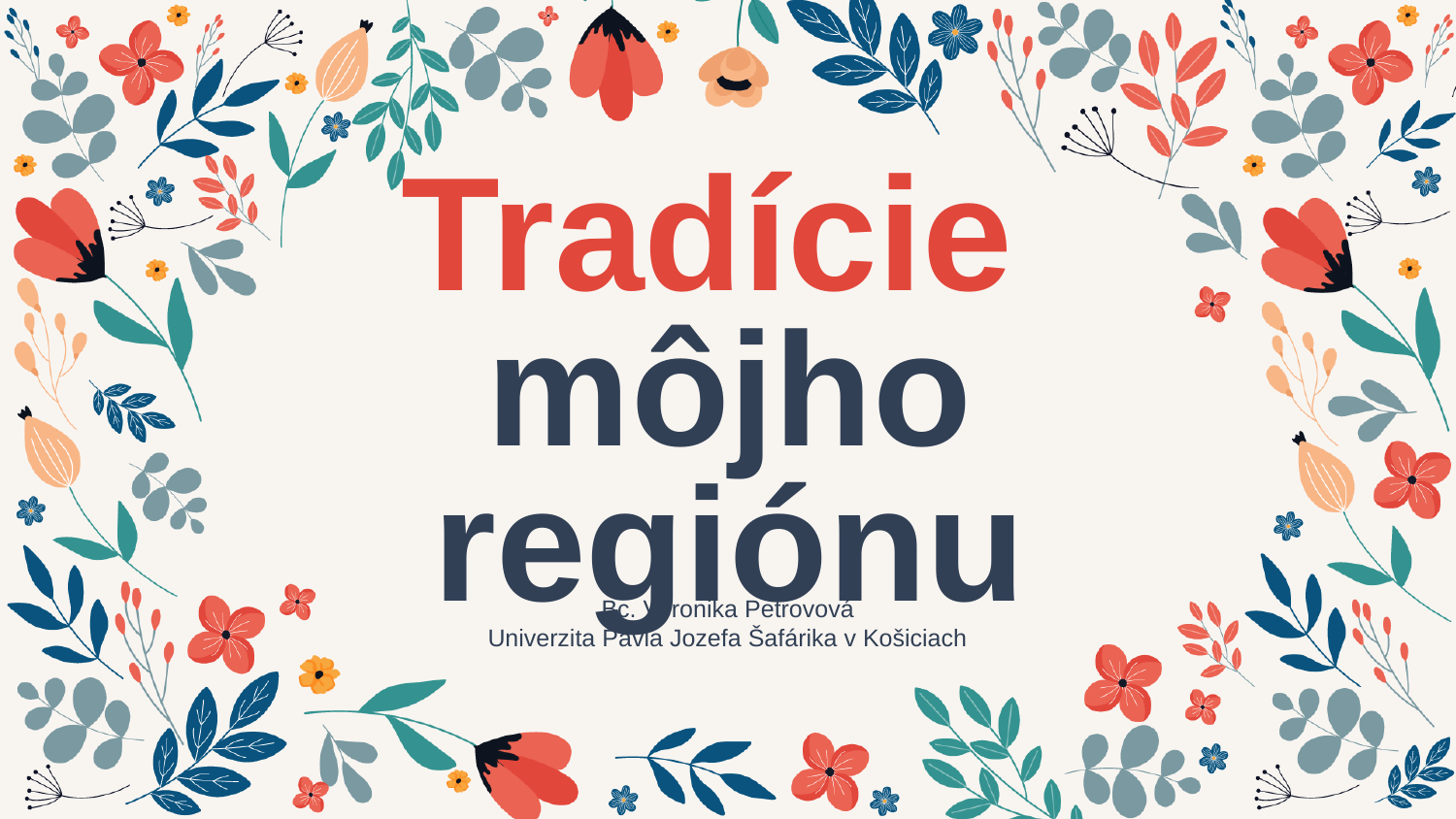

# Tradície môjho regiónu
Bc. Veronika Petrovová
Univerzita Pavla Jozefa Šafárika v Košiciach